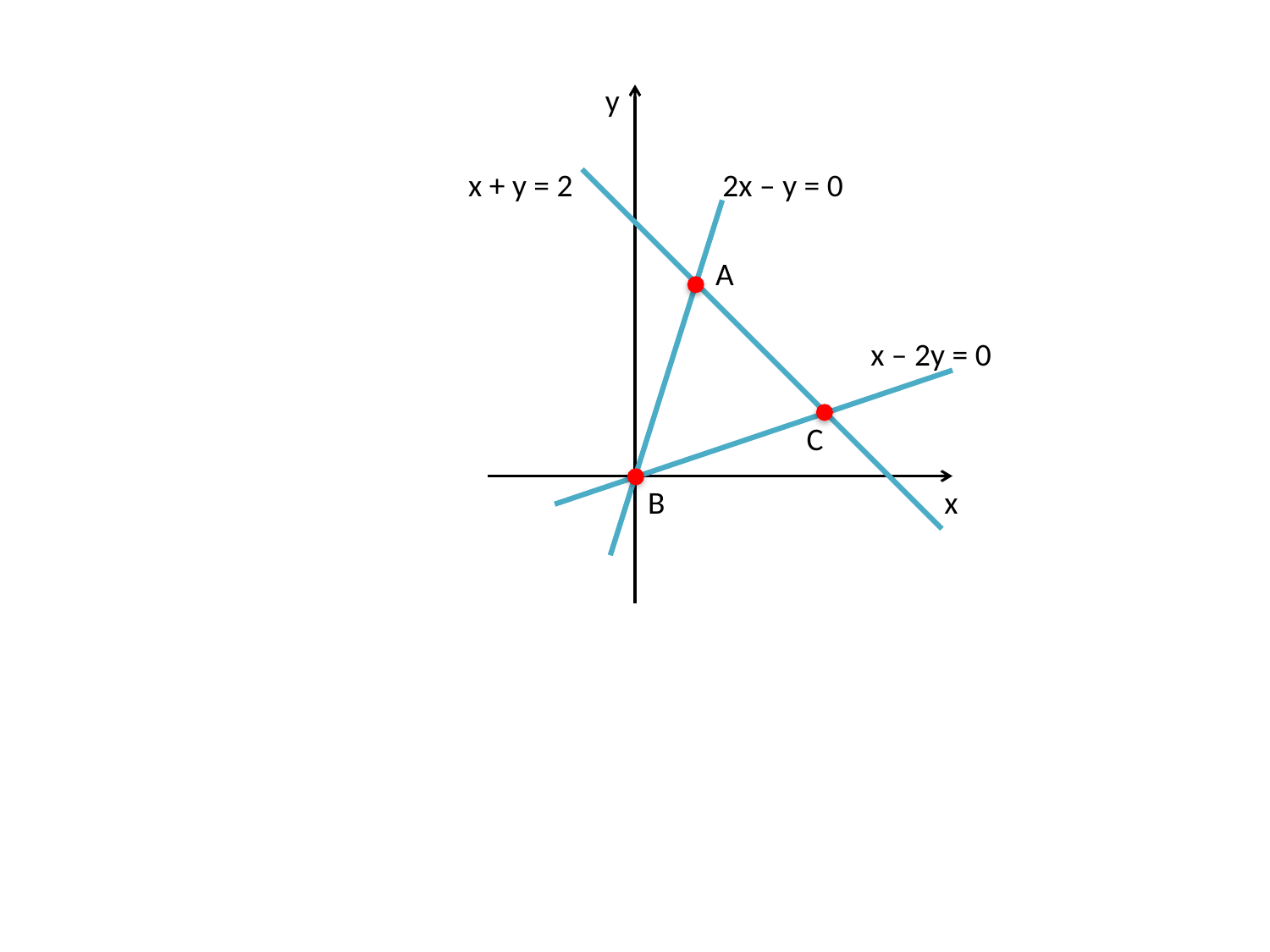

y
x + y = 2
2x – y = 0
A

x – 2y = 0

C

B
x